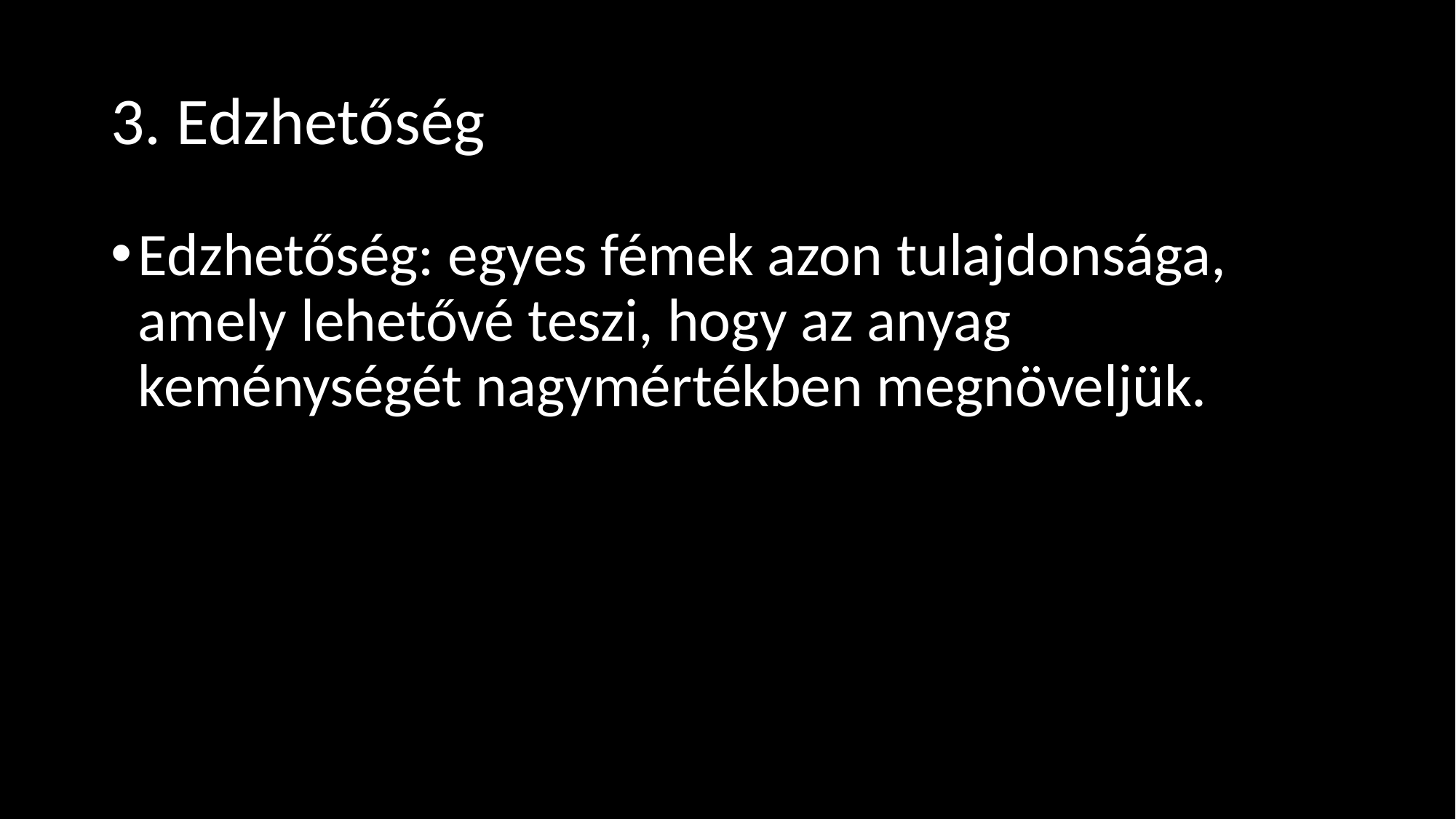

# 3. Edzhetőség
Edzhetőség: egyes fémek azon tulajdonsága, amely lehetővé teszi, hogy az anyag keménységét nagymértékben megnöveljük.